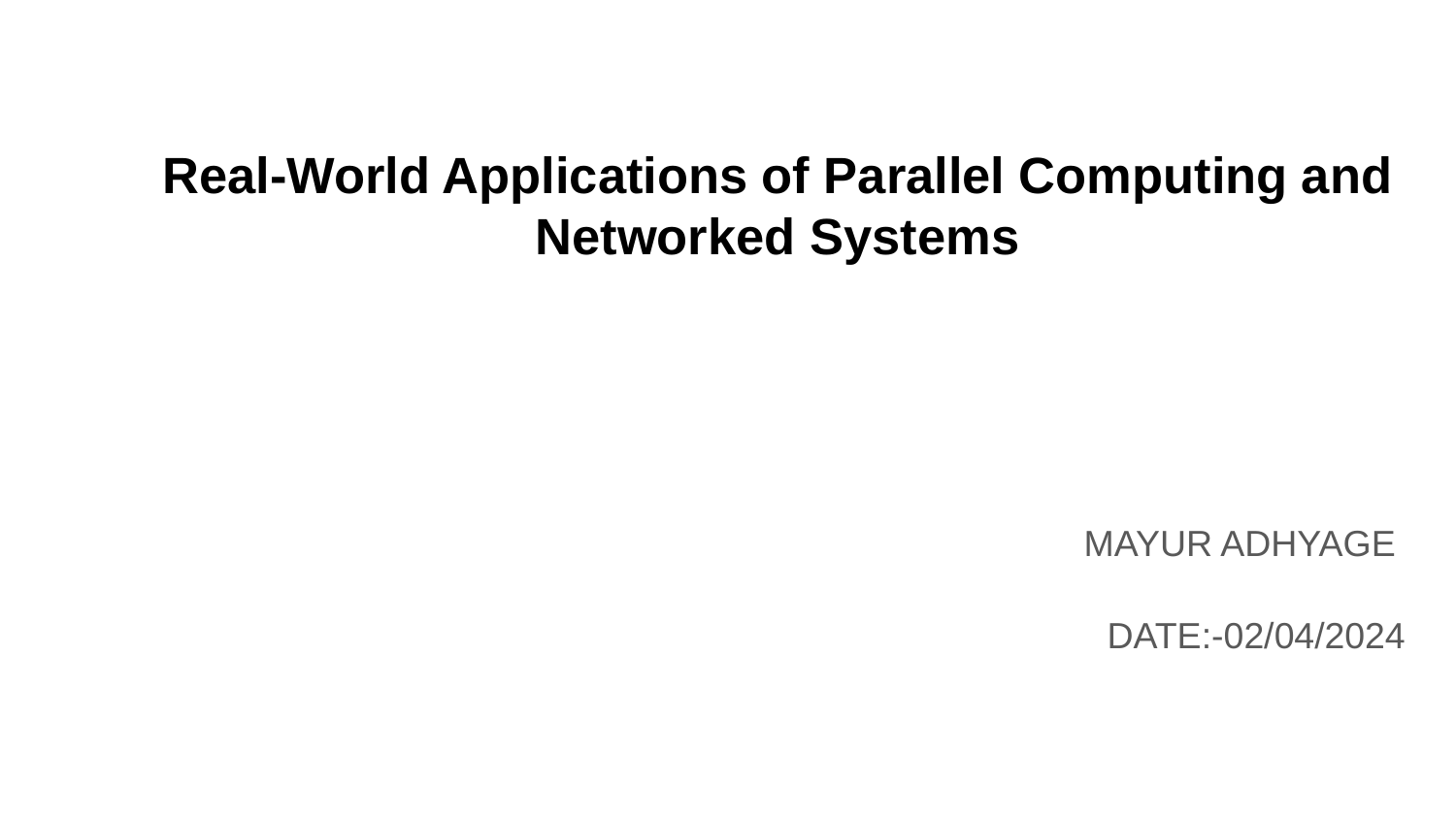

# Real-World Applications of Parallel Computing and Networked Systems

MAYUR ADHYAGE
DATE:-02/04/2024